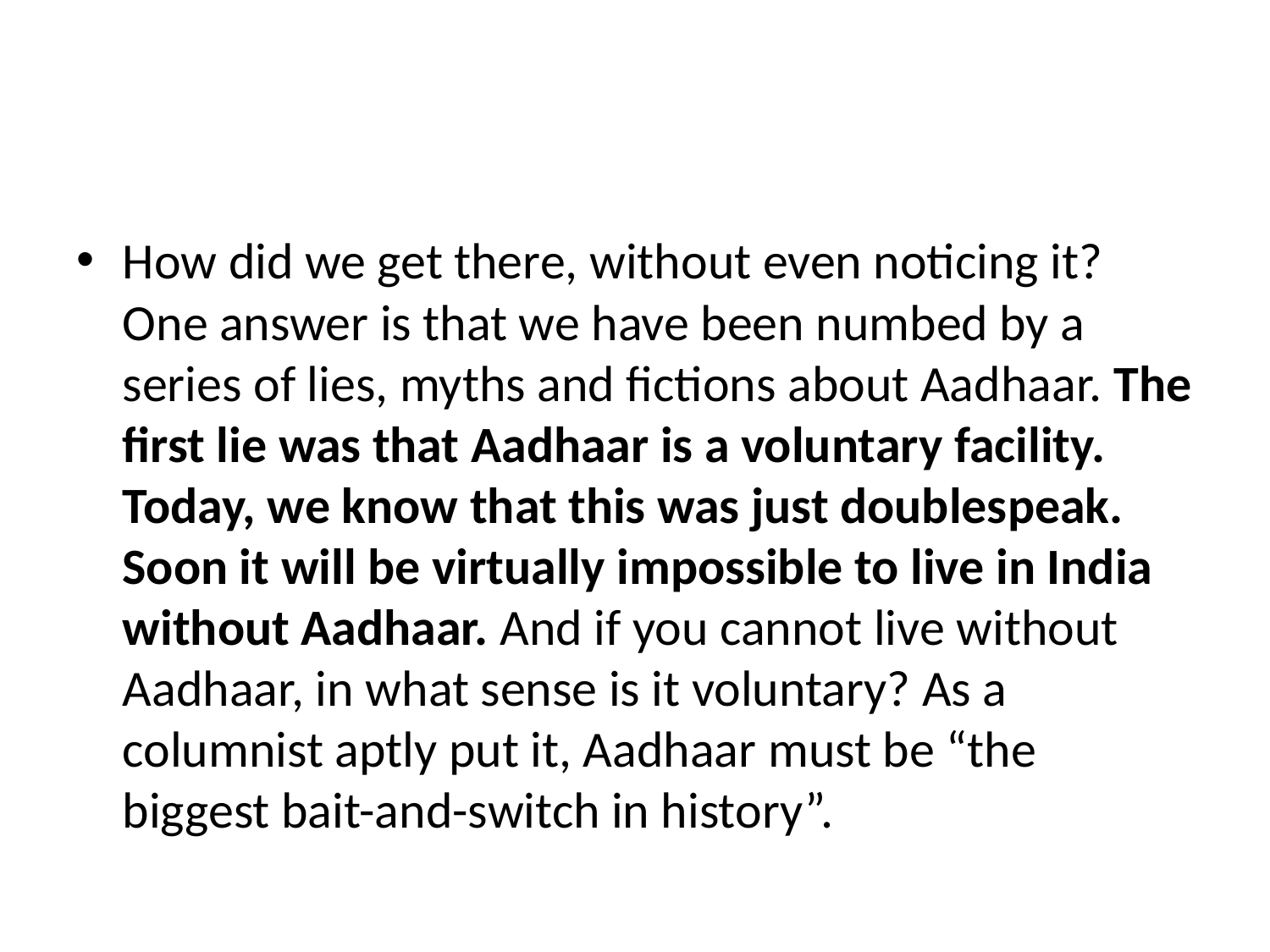

#
How did we get there, without even noticing it? One answer is that we have been numbed by a series of lies, myths and fictions about Aadhaar. The first lie was that Aadhaar is a voluntary facility. Today, we know that this was just doublespeak. Soon it will be virtually impossible to live in India without Aadhaar. And if you cannot live without Aadhaar, in what sense is it voluntary? As a columnist aptly put it, Aadhaar must be “the biggest bait-and-switch in history”.